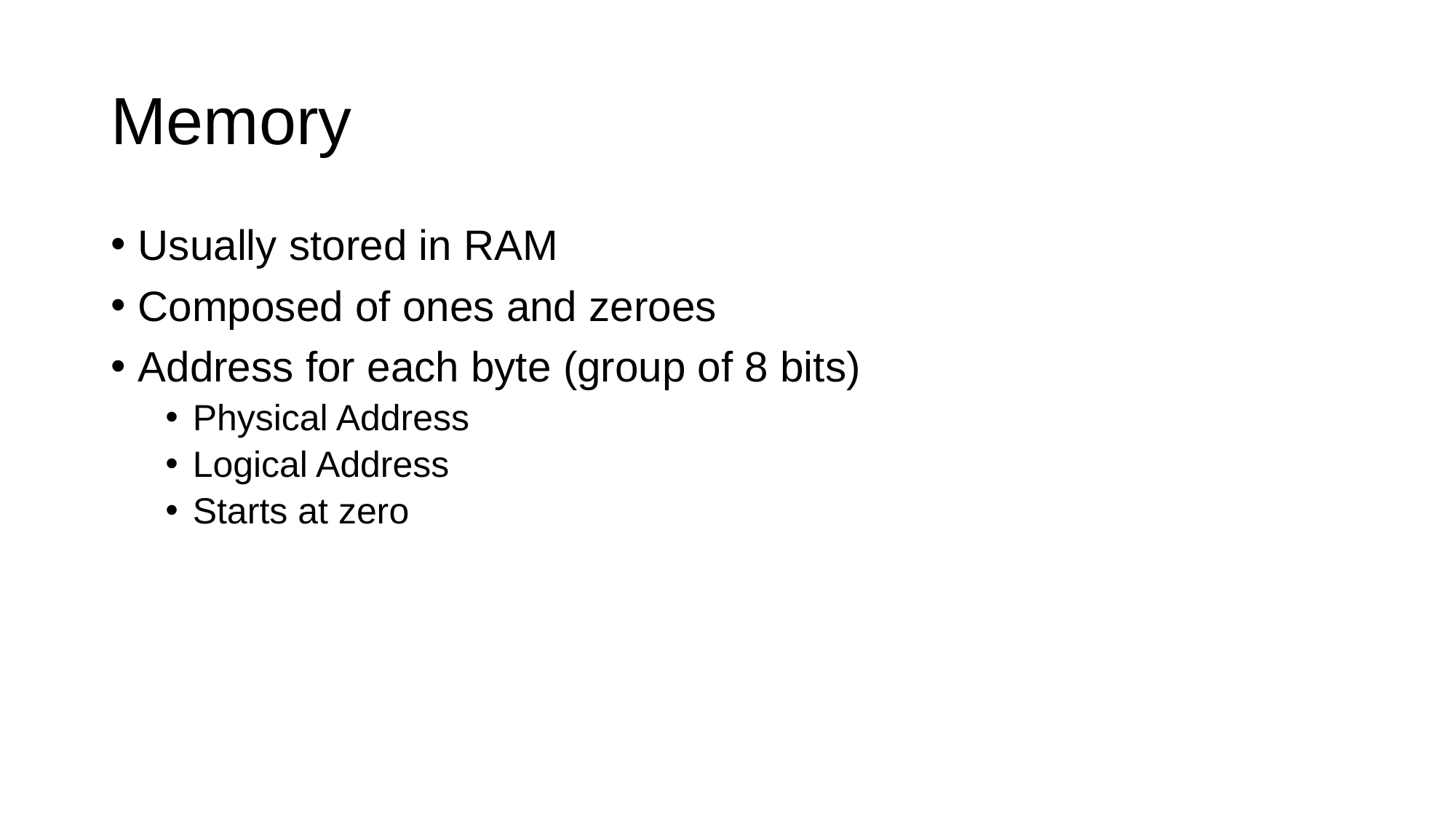

# Memory
Usually stored in RAM
Composed of ones and zeroes
Address for each byte (group of 8 bits)
Physical Address
Logical Address
Starts at zero